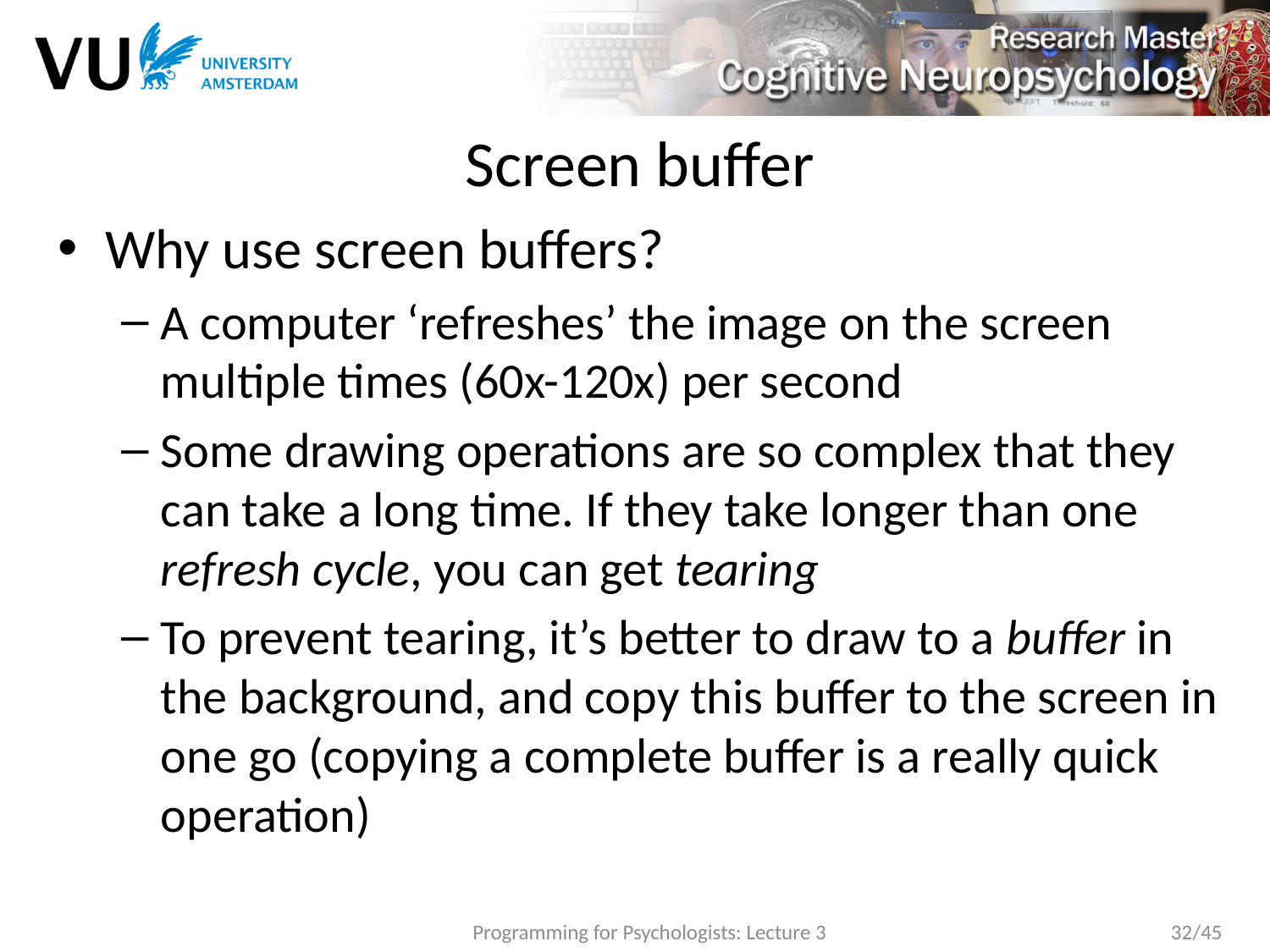

# Screen buffer
Why use screen buffers?
A computer ‘refreshes’ the image on the screen multiple times (60x-120x) per second
Some drawing operations are so complex that they can take a long time. If they take longer than one refresh cycle, you can get tearing
To prevent tearing, it’s better to draw to a buffer in the background, and copy this buffer to the screen in one go (copying a complete buffer is a really quick operation)
Programming for Psychologists: Lecture 3
32/45